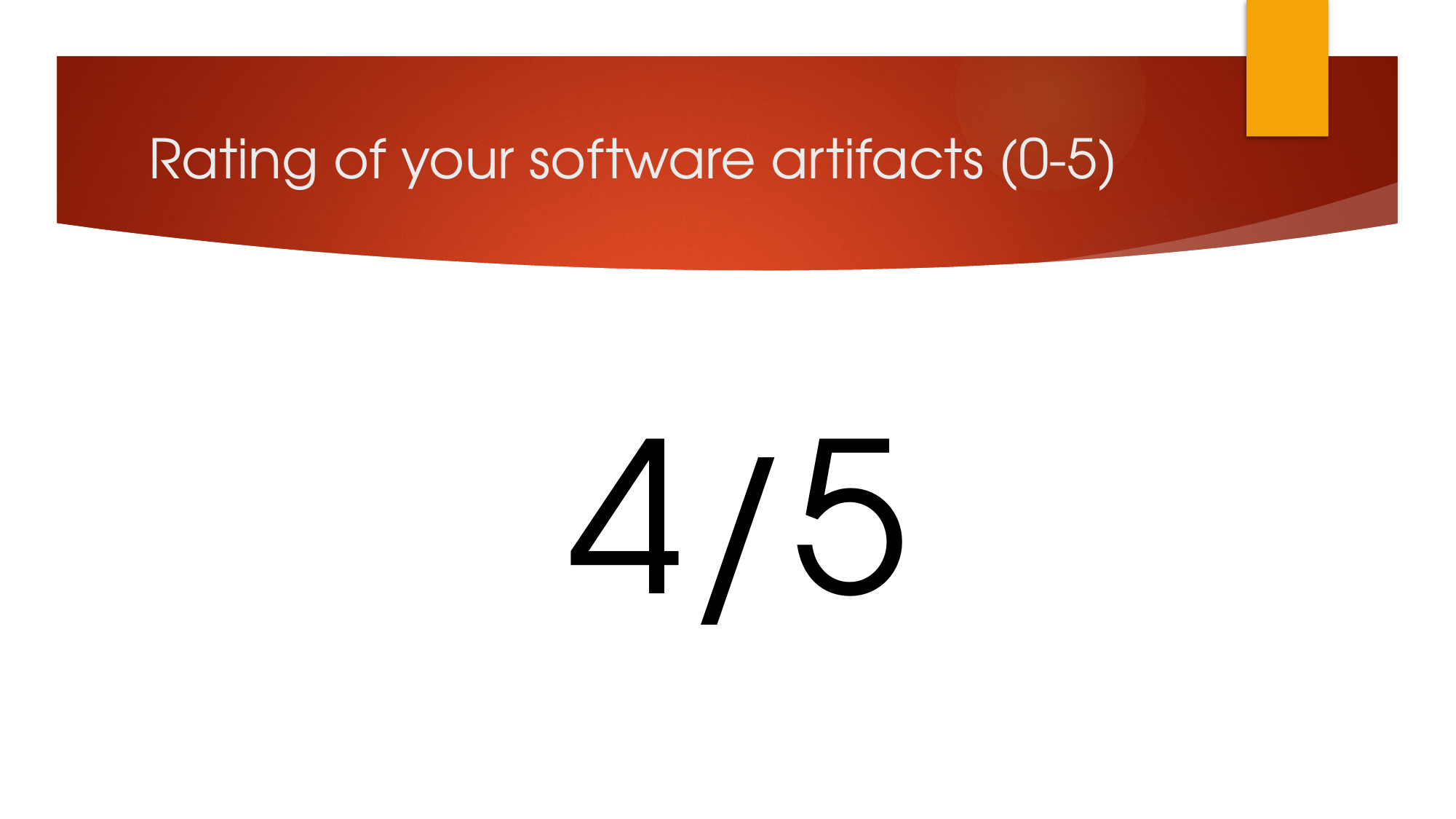

# Rating of your software artifacts (0-5)
4/5